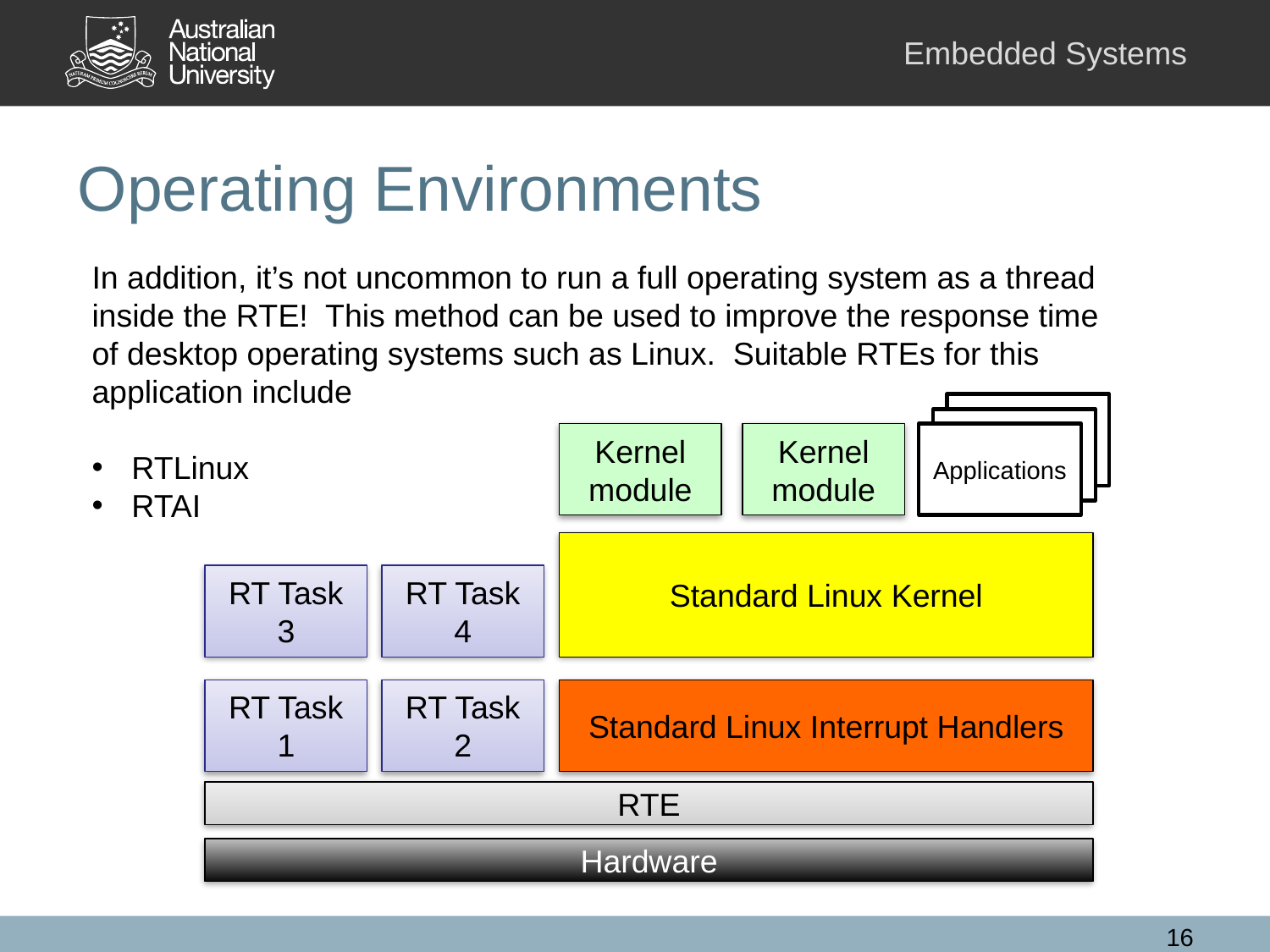

# Operating Environments
In addition, it’s not uncommon to run a full operating system as a thread inside the RTE!  This method can be used to improve the response time of desktop operating systems such as Linux.  Suitable RTEs for this application include

RTLinux
RTAI
Applications
Applications
Kernel module
Kernel module
Applications
Standard Linux Kernel
RT Task 3
RT Task 4
RT Task 1
RT Task 2
Standard Linux Interrupt Handlers
RTE
Hardware
16